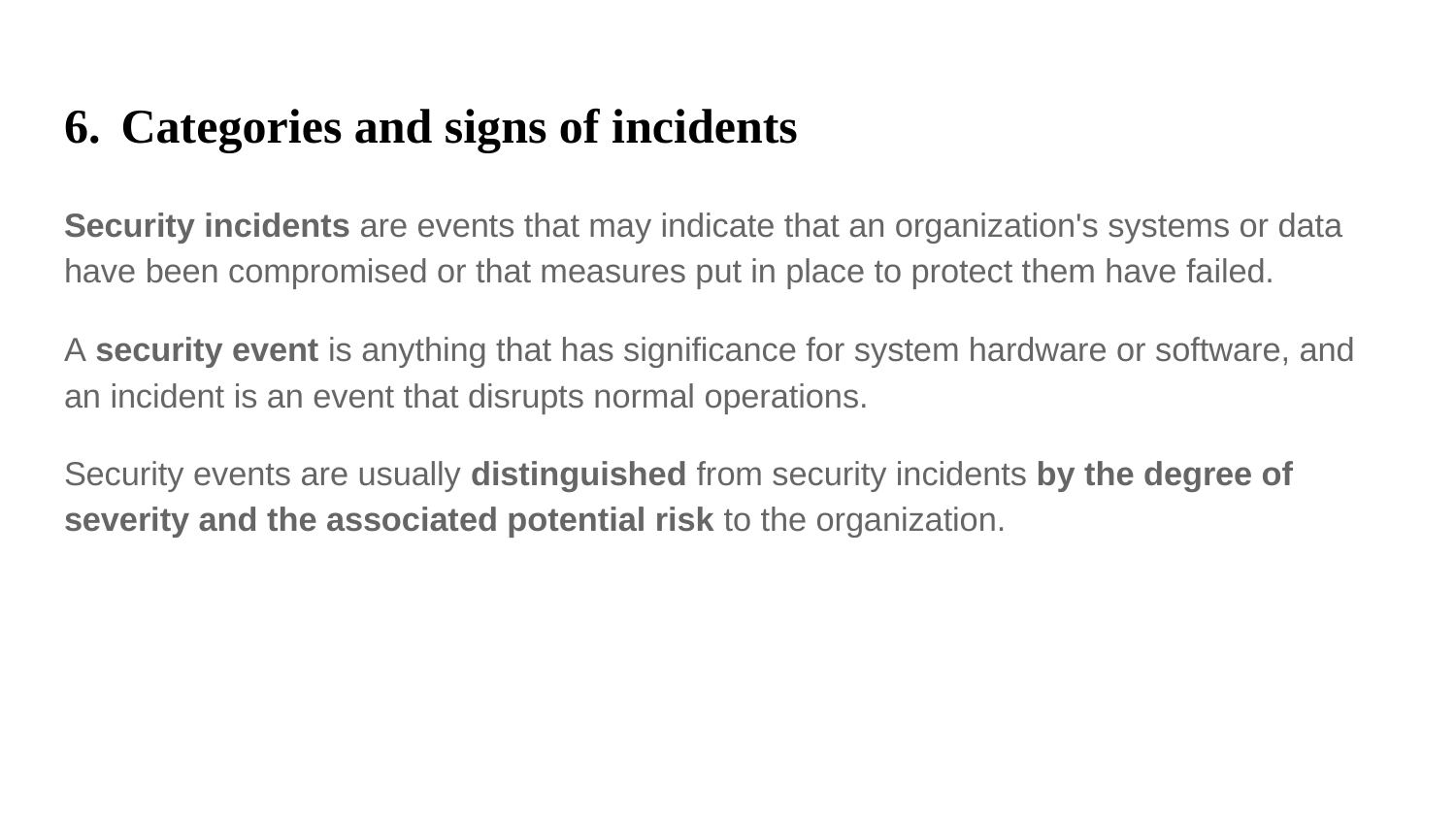

# 6.  Categories and signs of incidents
Security incidents are events that may indicate that an organization's systems or data have been compromised or that measures put in place to protect them have failed.
A security event is anything that has significance for system hardware or software, and an incident is an event that disrupts normal operations.
Security events are usually distinguished from security incidents by the degree of severity and the associated potential risk to the organization.